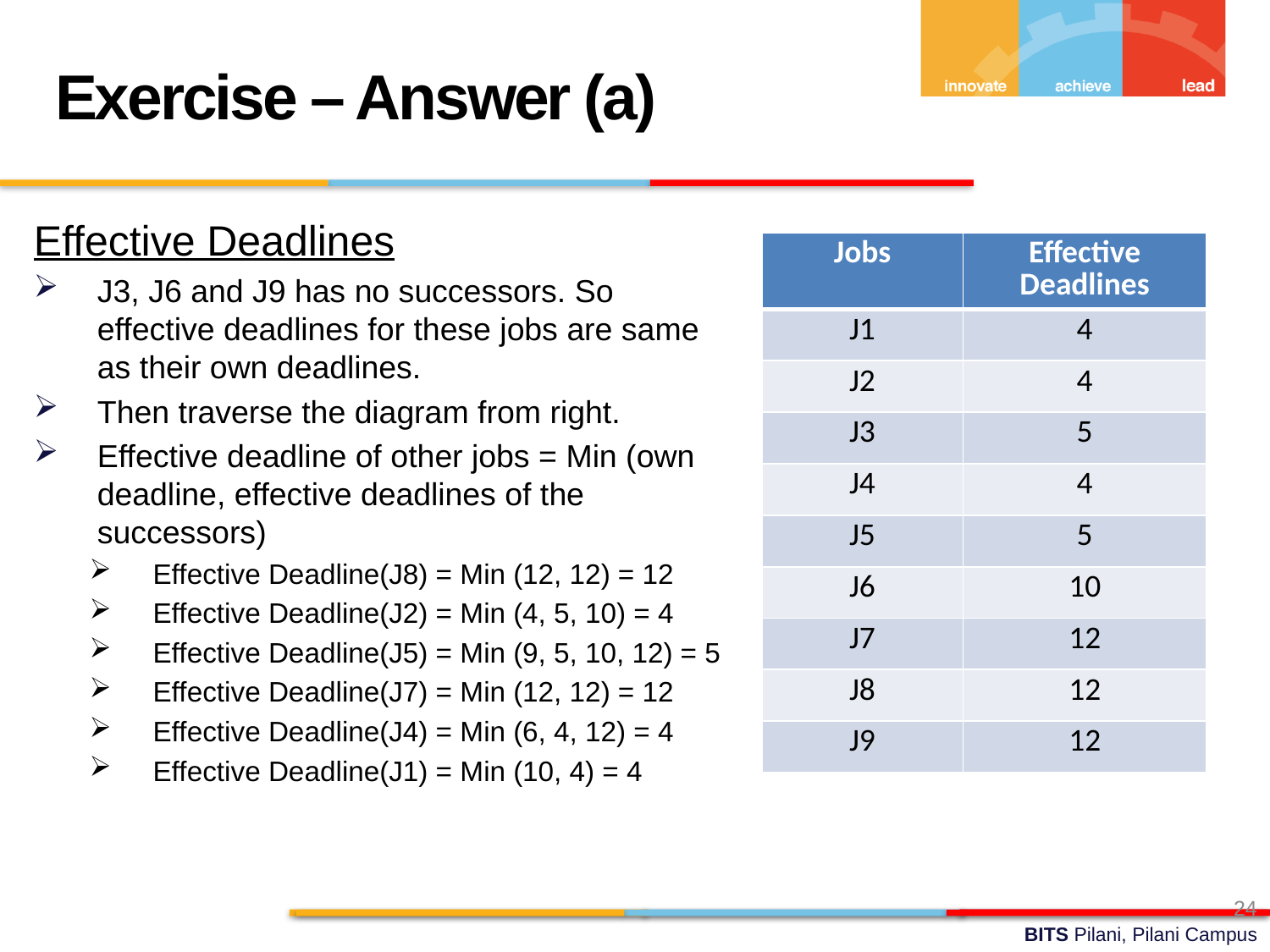

Exercise – Answer (a)
Effective Deadlines
J3, J6 and J9 has no successors. So effective deadlines for these jobs are same as their own deadlines.
Then traverse the diagram from right.
Effective deadline of other jobs = Min (own deadline, effective deadlines of the successors)
Effective Deadline(J8) = Min (12, 12) = 12
Effective Deadline(J2) = Min (4, 5, 10) = 4
Effective Deadline(J5) = Min (9, 5, 10, 12) = 5
Effective Deadline(J7) = Min (12, 12) = 12
Effective Deadline(J4) = Min (6, 4, 12) = 4
Effective Deadline(J1) = Min (10, 4) = 4

| Jobs | Effective Deadlines |
| --- | --- |
| J1 | 4 |
| J2 | 4 |
| J3 | 5 |
| J4 | 4 |
| J5 | 5 |
| J6 | 10 |
| J7 | 12 |
| J8 | 12 |
| J9 | 12 |
24